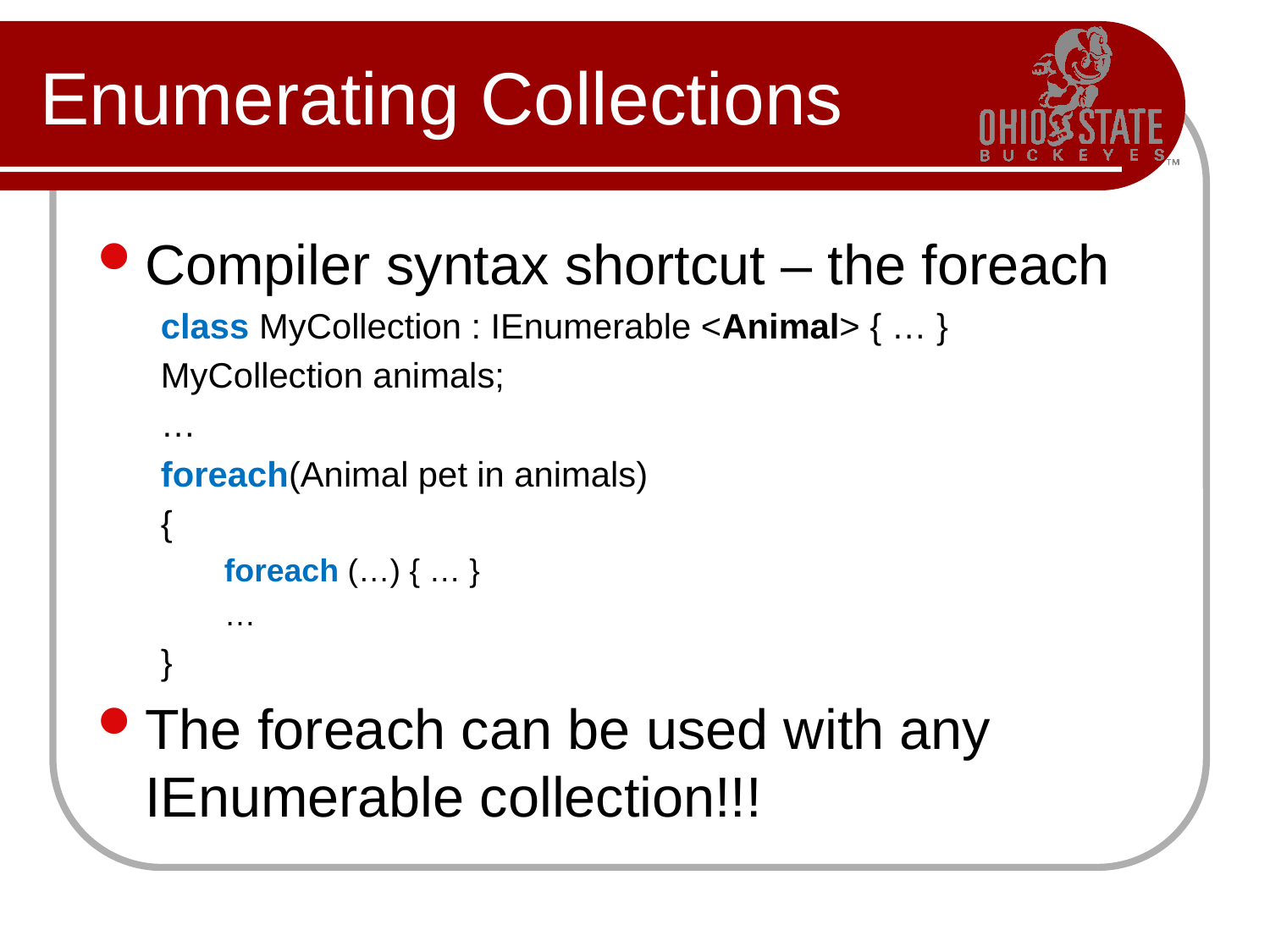

# Enumerating Collections
Compiler syntax shortcut – the foreach
class MyCollection : IEnumerable <Animal> { … }
MyCollection animals;
…
foreach(Animal pet in animals)
{
foreach (…) { … }
…
}
The foreach can be used with any IEnumerable collection!!!